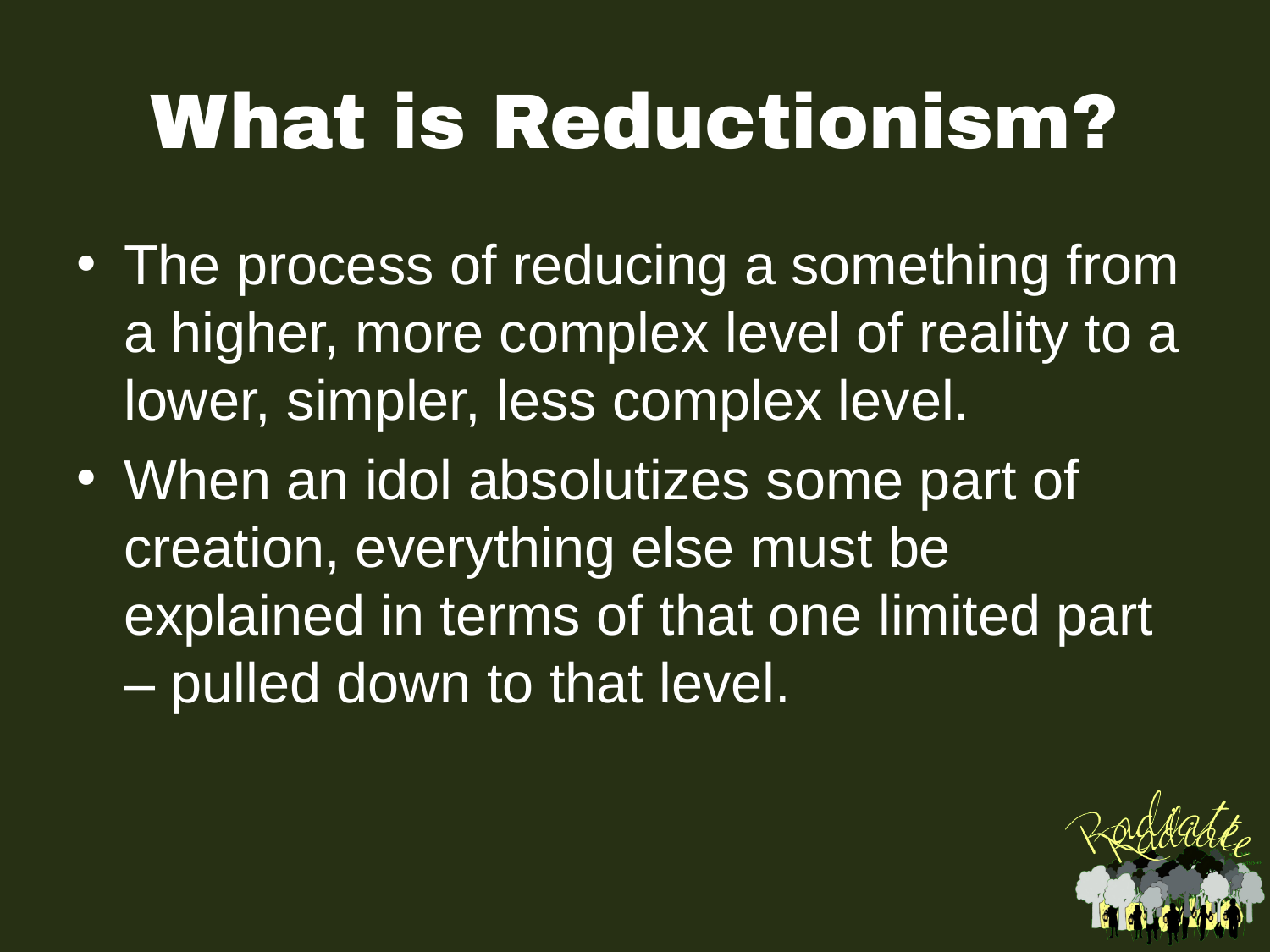

# What is Reductionism?
The process of reducing a something from a higher, more complex level of reality to a lower, simpler, less complex level.
When an idol absolutizes some part of creation, everything else must be explained in terms of that one limited part – pulled down to that level.